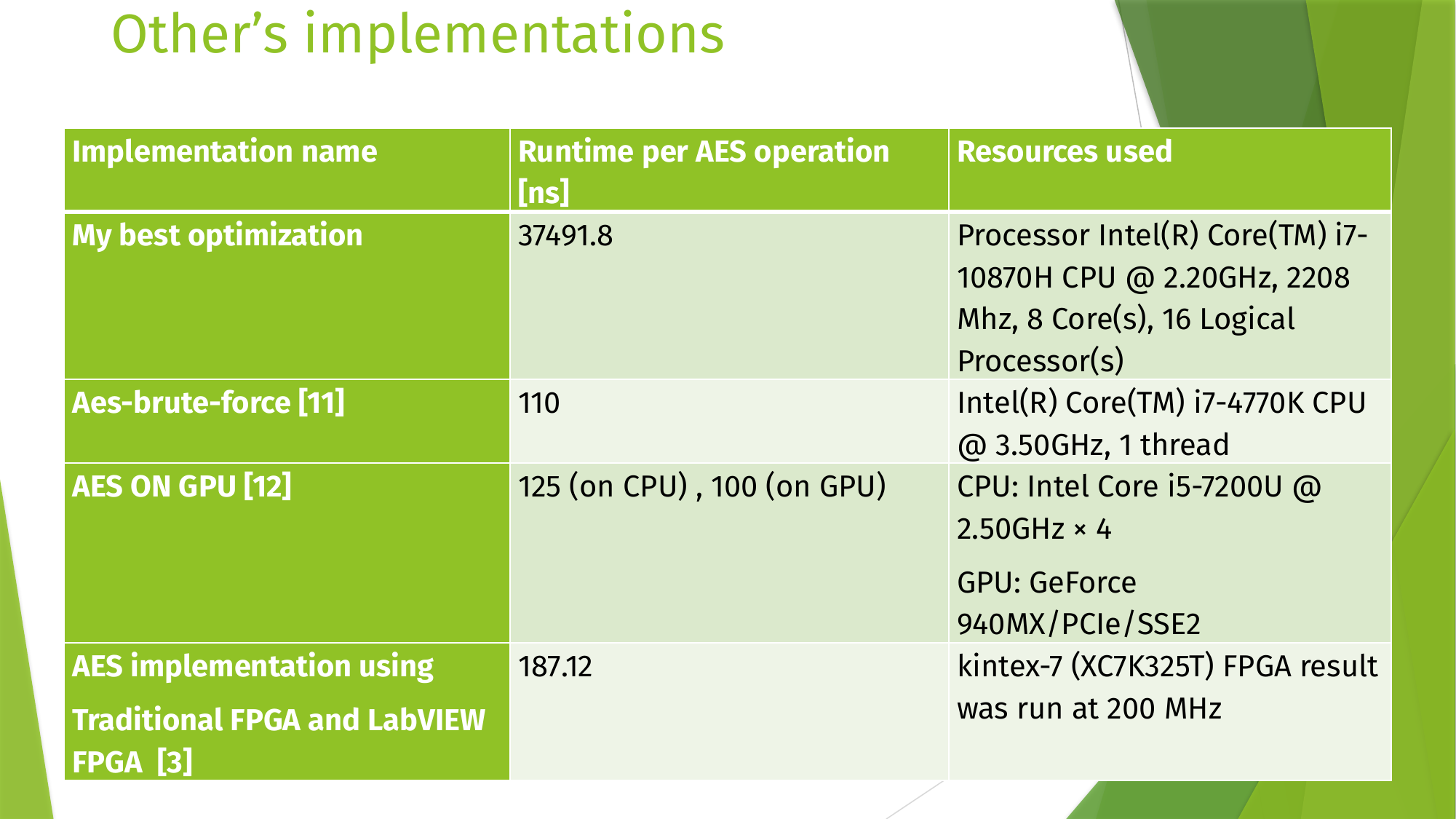

# Other’s implementations
| Implementation name | Runtime per AES operation [ns] | Resources used |
| --- | --- | --- |
| My best optimization | 37491.8 | Processor Intel(R) Core(TM) i7-10870H CPU @ 2.20GHz, 2208 Mhz, 8 Core(s), 16 Logical Processor(s) |
| Aes-brute-force [11] | 110 | Intel(R) Core(TM) i7-4770K CPU @ 3.50GHz, 1 thread |
| AES ON GPU [12] | 125 (on CPU) , 100 (on GPU) | CPU: Intel Core i5-7200U @ 2.50GHz × 4 GPU: GeForce 940MX/PCIe/SSE2 |
| AES implementation using Traditional FPGA and LabVIEW FPGA [3] | 187.12 | kintex-7 (XC7K325T) FPGA result was run at 200 MHz |